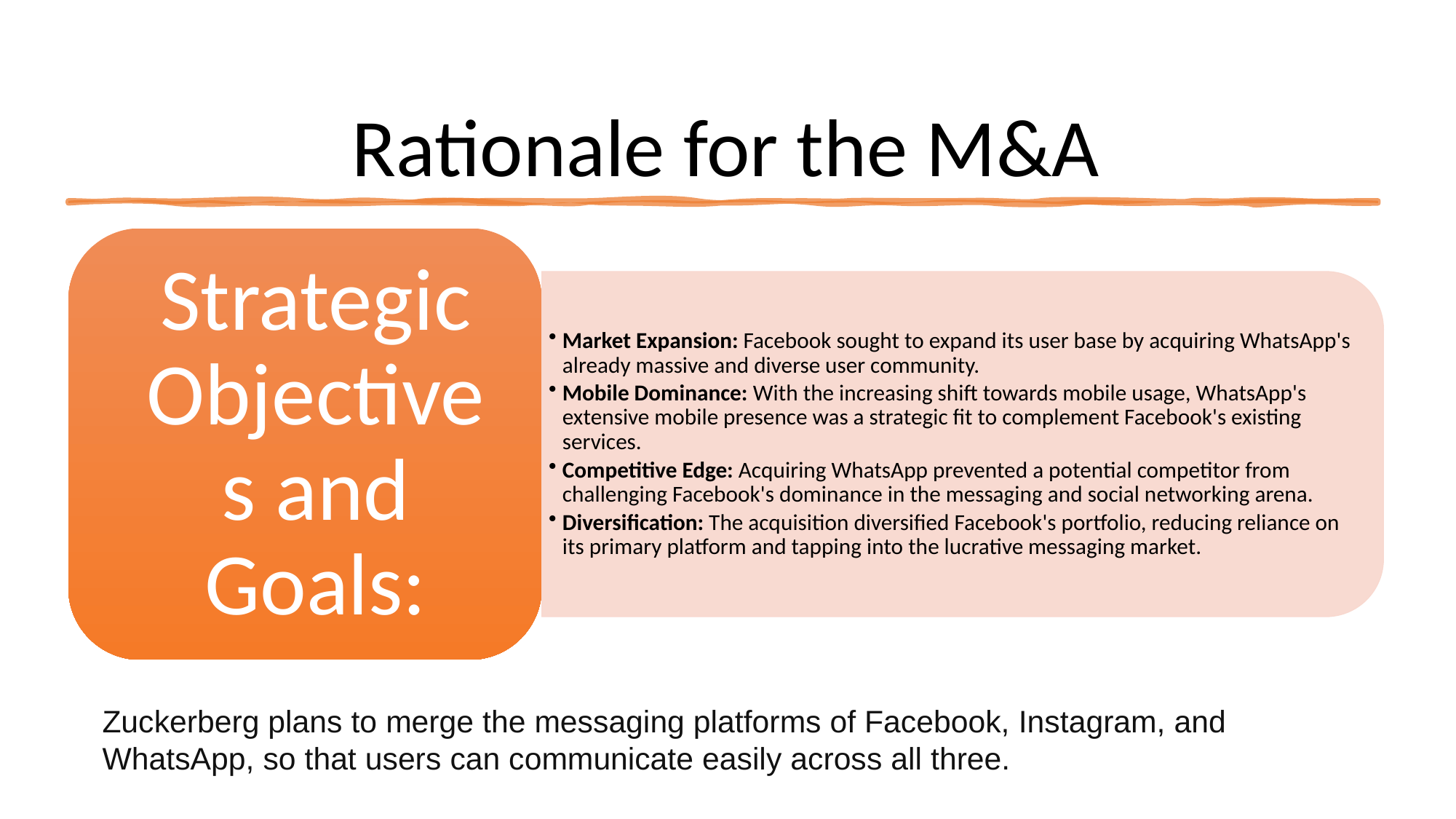

# Rationale for the M&A

Market Expansion: Facebook sought to expand its user base by acquiring WhatsApp's already massive and diverse user community.
Mobile Dominance: With the increasing shift towards mobile usage, WhatsApp's extensive mobile presence was a strategic fit to complement Facebook's existing services.
Competitive Edge: Acquiring WhatsApp prevented a potential competitor from challenging Facebook's dominance in the messaging and social networking arena.
Diversification: The acquisition diversified Facebook's portfolio, reducing reliance on its primary platform and tapping into the lucrative messaging market.
Strategic Objectives and Goals:
Zuckerberg plans to merge the messaging platforms of Facebook, Instagram, and WhatsApp, so that users can communicate easily across all three.